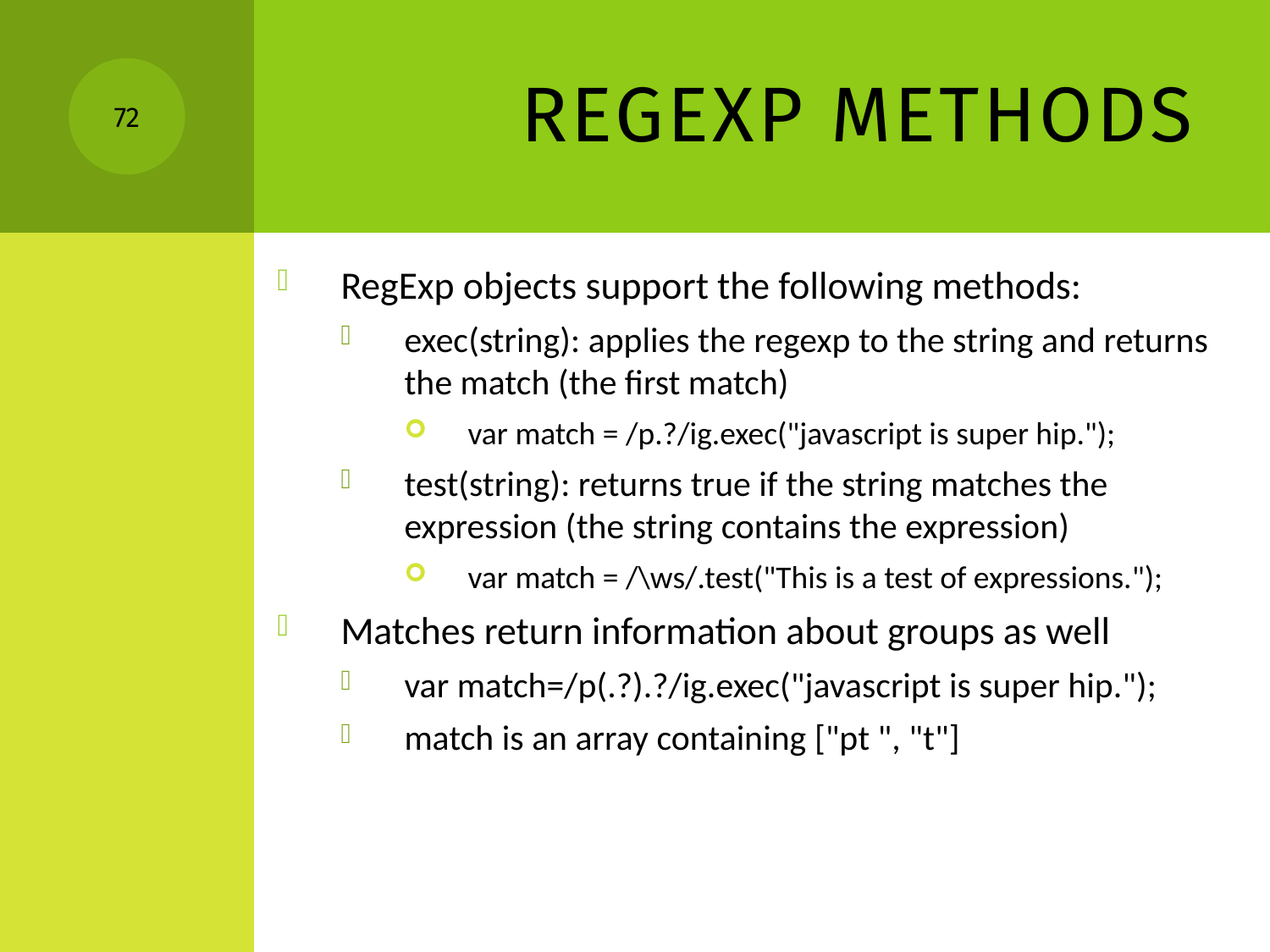

# RegExp methods
72
RegExp objects support the following methods:
exec(string): applies the regexp to the string and returns the match (the first match)
var match = /p.?/ig.exec("javascript is super hip.");
test(string): returns true if the string matches the expression (the string contains the expression)
var match = /\ws/.test("This is a test of expressions.");
Matches return information about groups as well
var match=/p(.?).?/ig.exec("javascript is super hip.");
match is an array containing ["pt ", "t"]